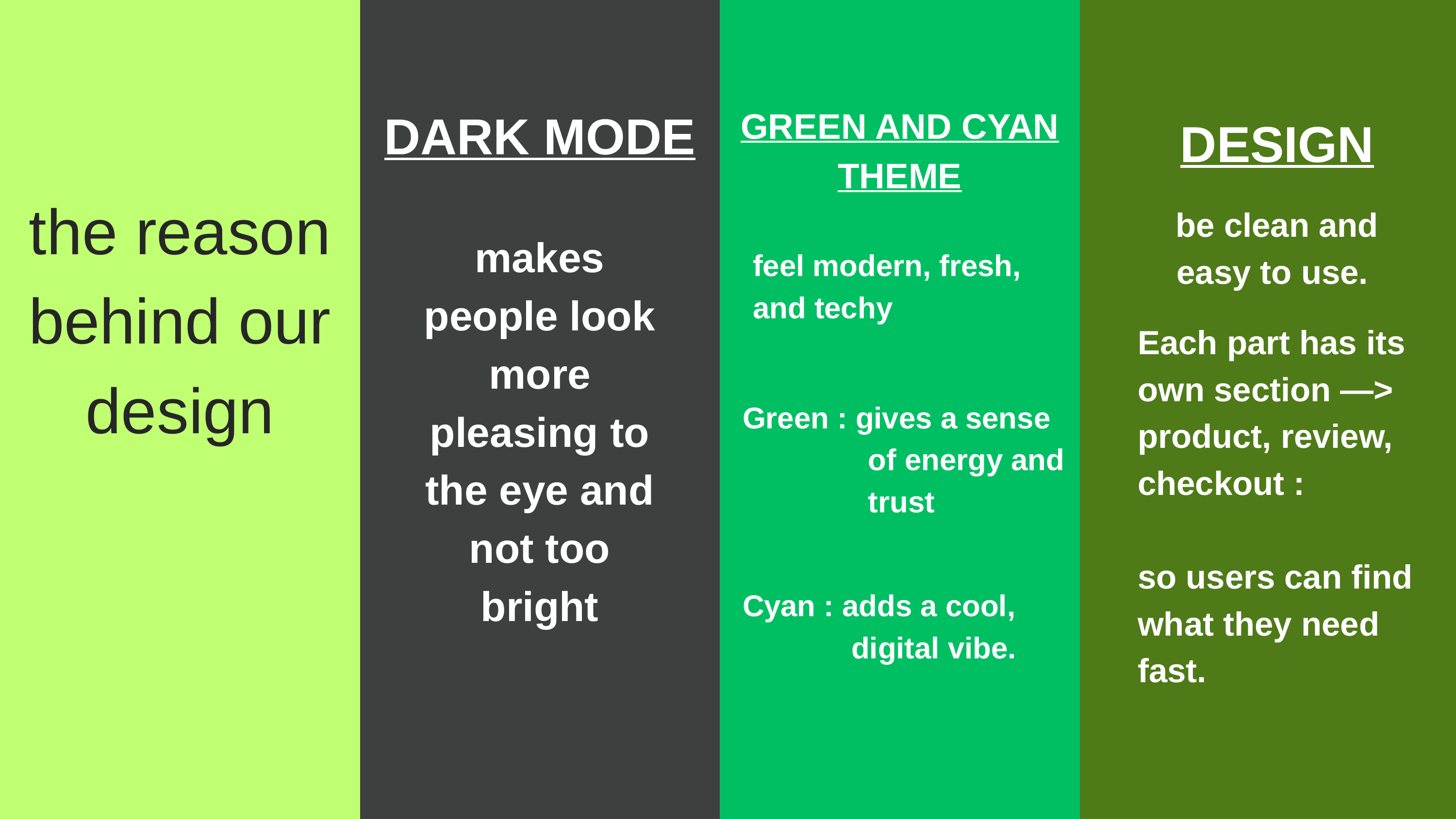

DARK MODE
GREEN AND CYAN THEME
DESIGN
the reason behind our design
be clean and easy to use.
makes people look more pleasing to the eye and not too bright
feel modern, fresh, and techy

Each part has its own section —> product, review, checkout :

so users can find what they need fast.
Green : gives a sense
               of energy and
               trust
Cyan : adds a cool,
             digital vibe.